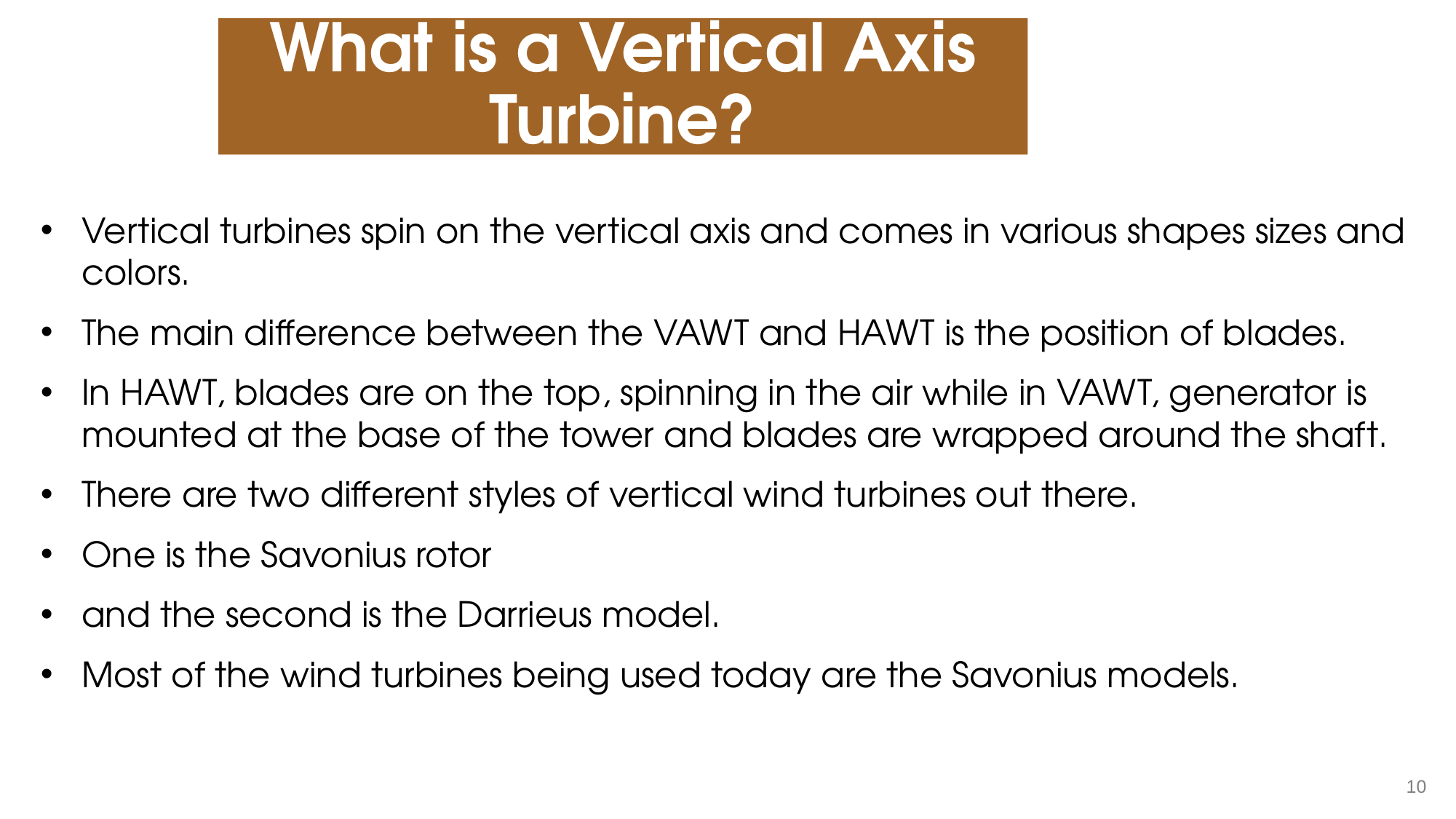

# What is a Vertical Axis Turbine?
Vertical turbines spin on the vertical axis and comes in various shapes sizes and colors.
The main difference between the VAWT and HAWT is the position of blades.
In HAWT, blades are on the top, spinning in the air while in VAWT, generator is mounted at the base of the tower and blades are wrapped around the shaft.
There are two different styles of vertical wind turbines out there.
One is the Savonius rotor
and the second is the Darrieus model.
Most of the wind turbines being used today are the Savonius models.
10